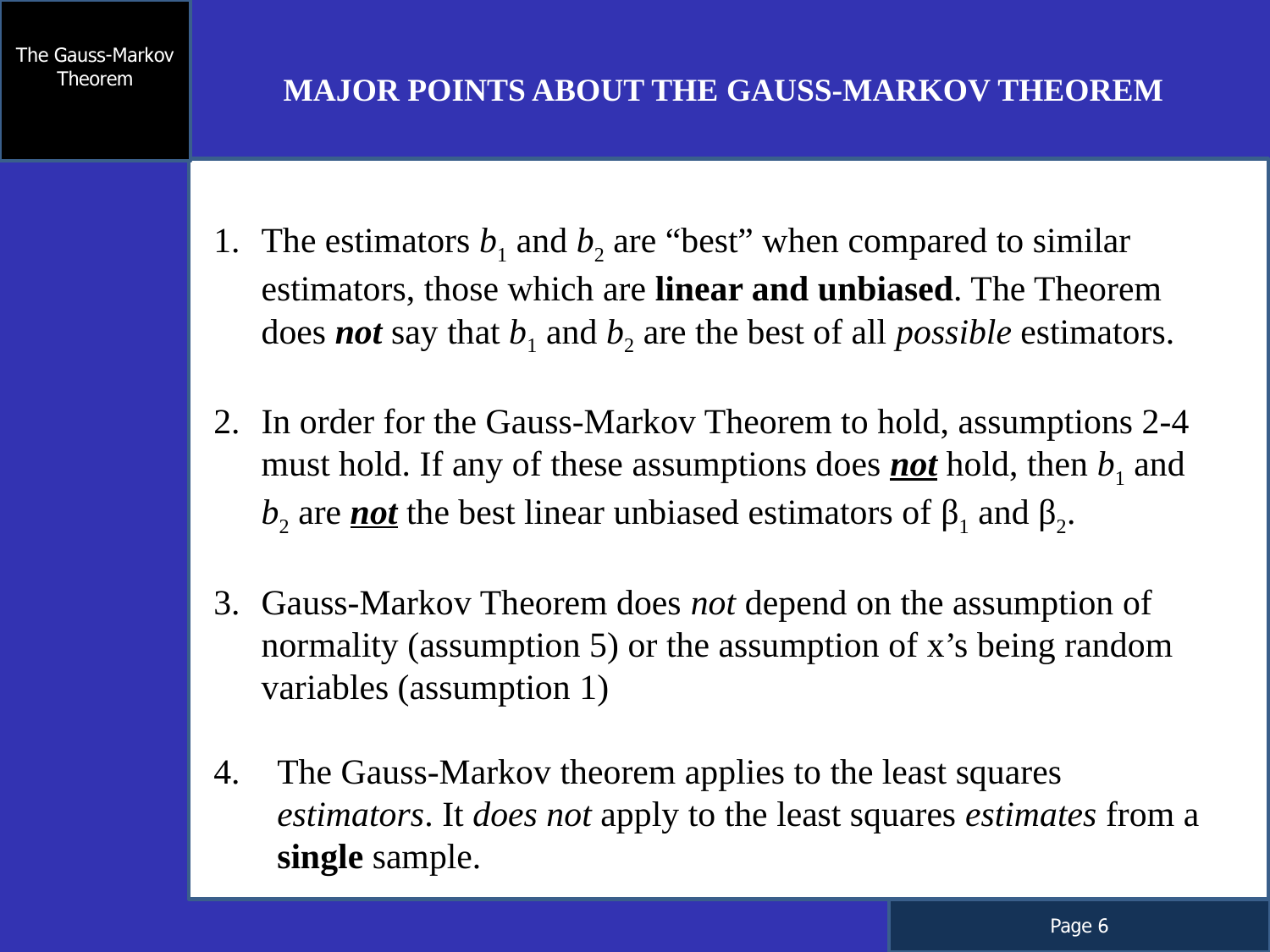

The Gauss-Markov Theorem
MAJOR POINTS ABOUT THE GAUSS-MARKOV THEOREM

The estimators b1 and b2 are “best” when compared to similar estimators, those which are linear and unbiased. The Theorem does not say that b1 and b2 are the best of all possible estimators.

In order for the Gauss-Markov Theorem to hold, assumptions 2-4 must hold. If any of these assumptions does not hold, then b1 and b2 are not the best linear unbiased estimators of β1 and β2.

Gauss-Markov Theorem does not depend on the assumption of normality (assumption 5) or the assumption of x’s being random variables (assumption 1)

The Gauss-Markov theorem applies to the least squares estimators. It does not apply to the least squares estimates from a single sample.